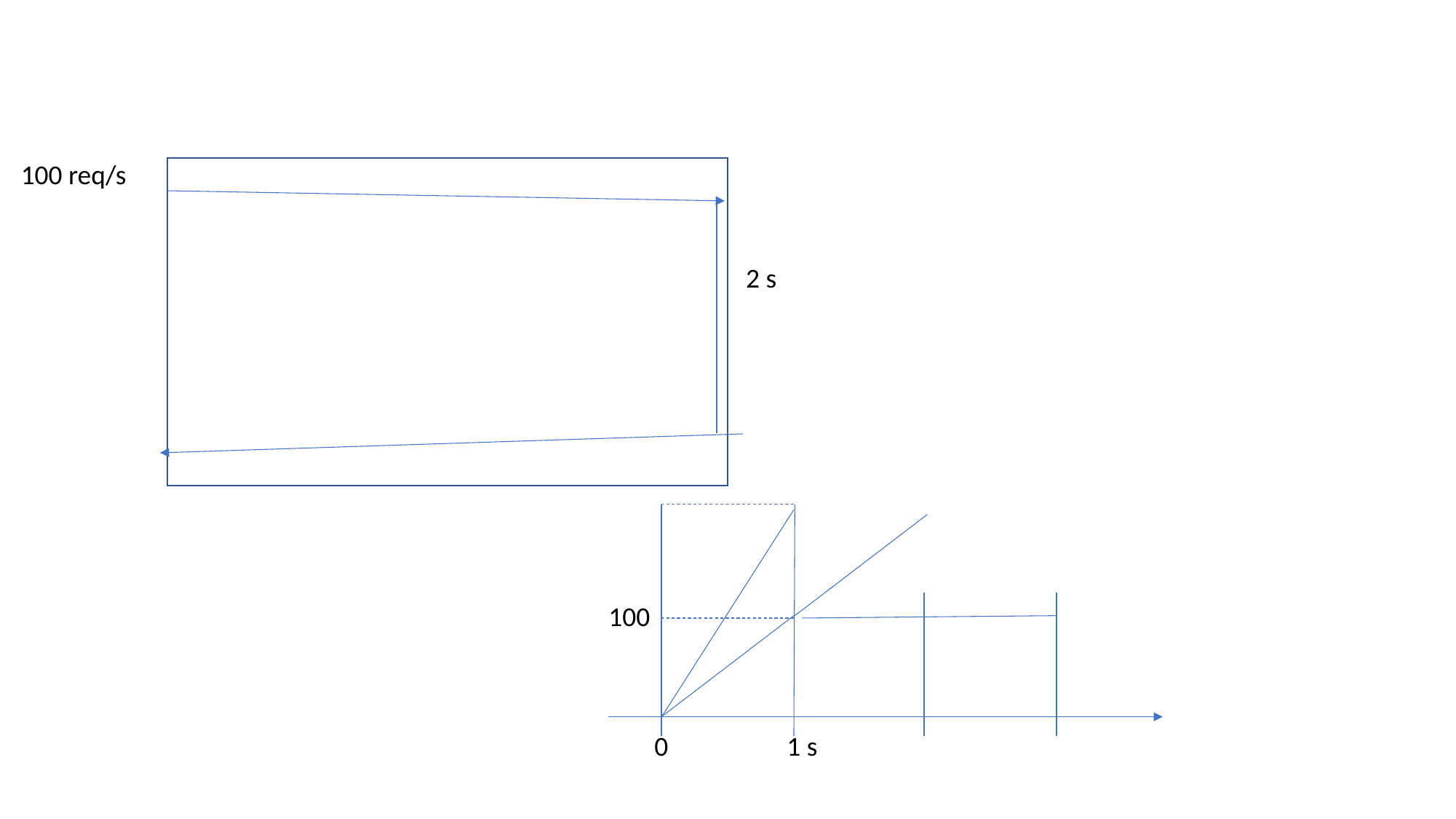

#
100 req/s

2 s
100
0
1 s